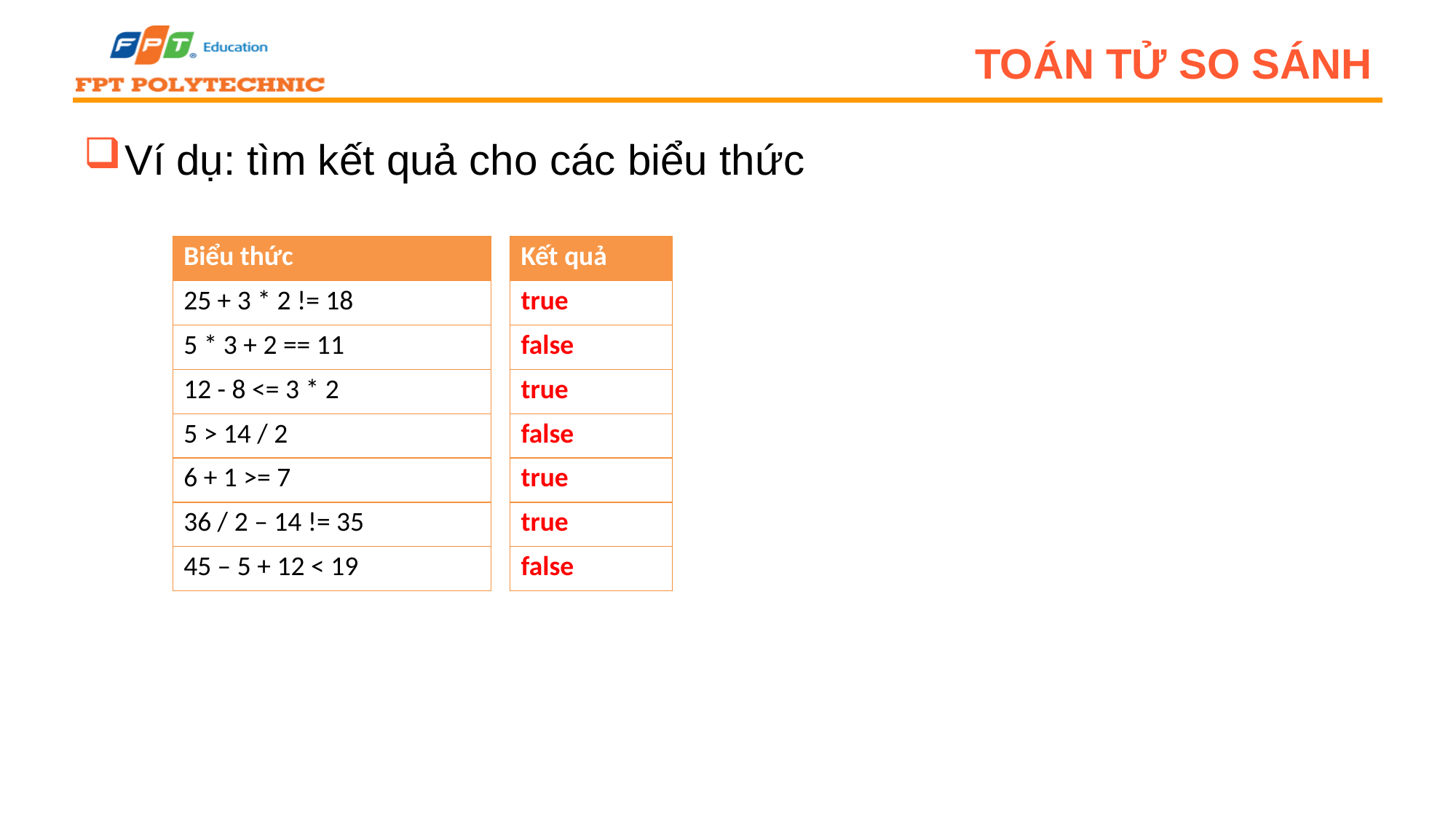

# TOÁN TỬ SO SÁNH
Ví dụ: tìm kết quả cho các biểu thức

| Biểu thức |
| --- |
| 25 + 3 \* 2 != 18 |
| 5 \* 3 + 2 == 11 |
| 12 - 8 <= 3 \* 2 |
| 5 > 14 / 2 |
| 6 + 1 >= 7 |
| 36 / 2 – 14 != 35 |
| 45 – 5 + 12 < 19 |
| Kết quả |
| --- |
| true |
| false |
| true |
| false |
| true |
| true |
| false |